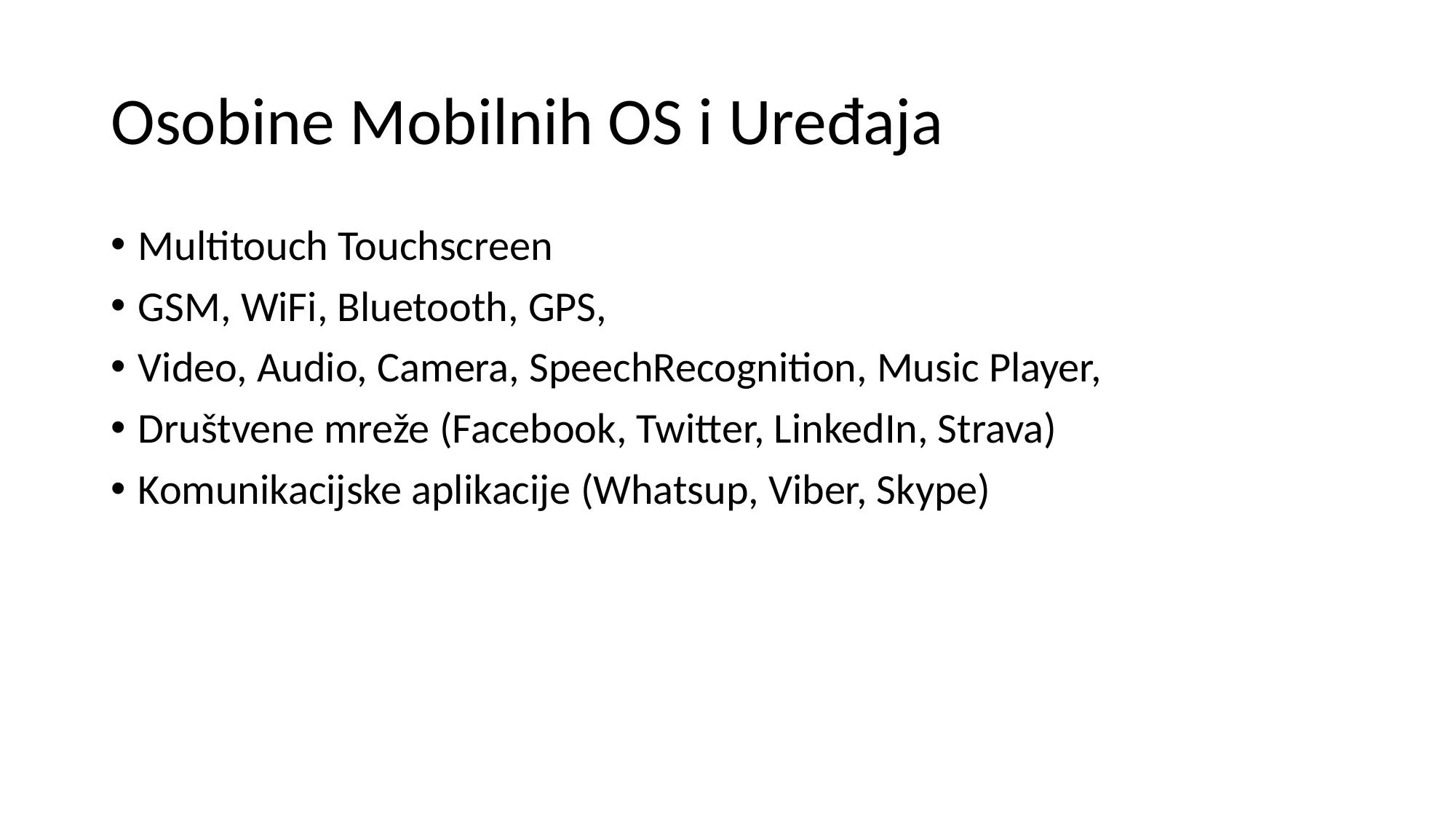

# Osobine Mobilnih OS i Uređaja
Multitouch Touchscreen
GSM, WiFi, Bluetooth, GPS,
Video, Audio, Camera, SpeechRecognition, Music Player,
Društvene mreže (Facebook, Twitter, LinkedIn, Strava)
Komunikacijske aplikacije (Whatsup, Viber, Skype)